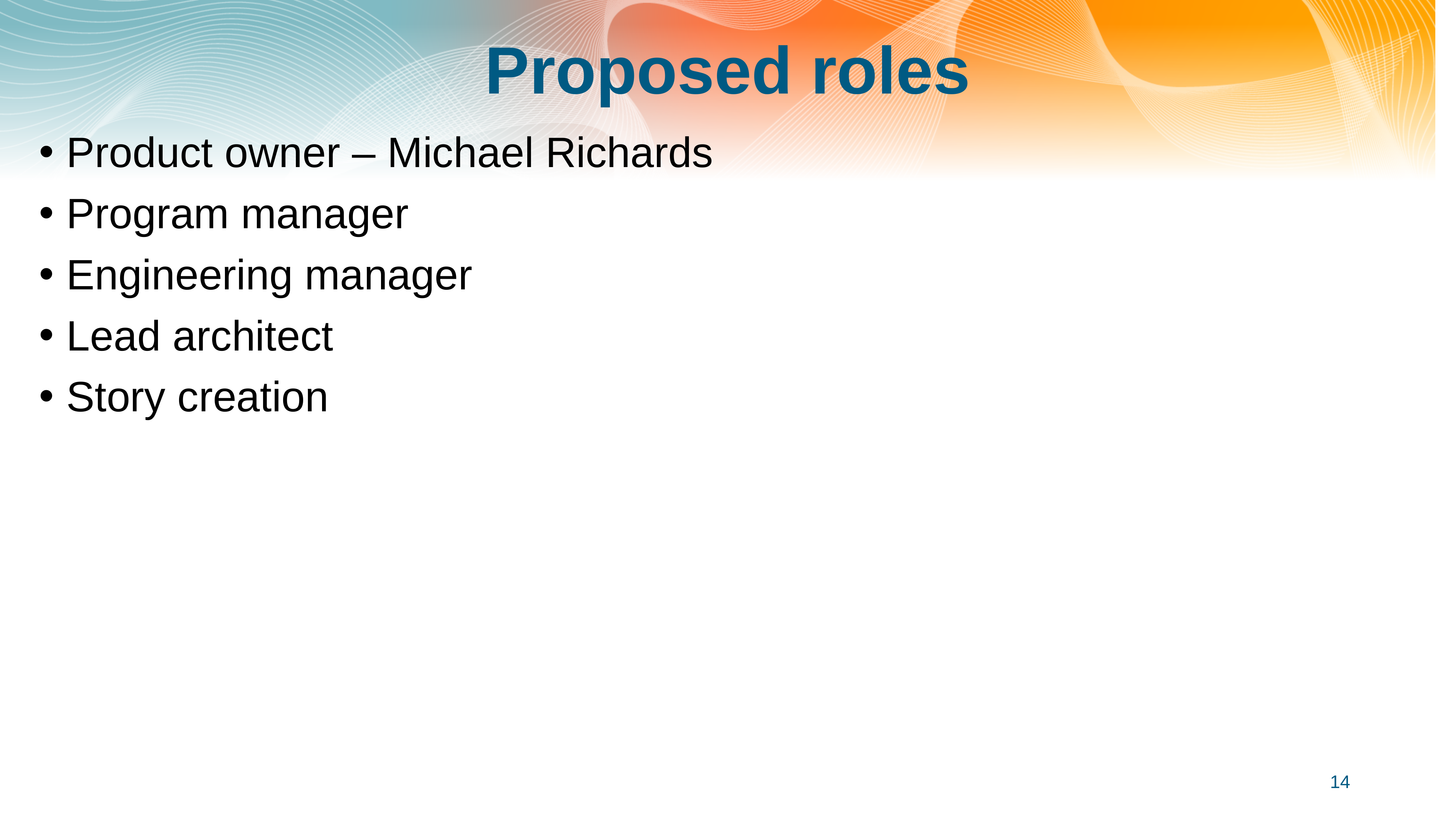

# Proposed roles
Product owner – Michael Richards
Program manager
Engineering manager
Lead architect
Story creation
14